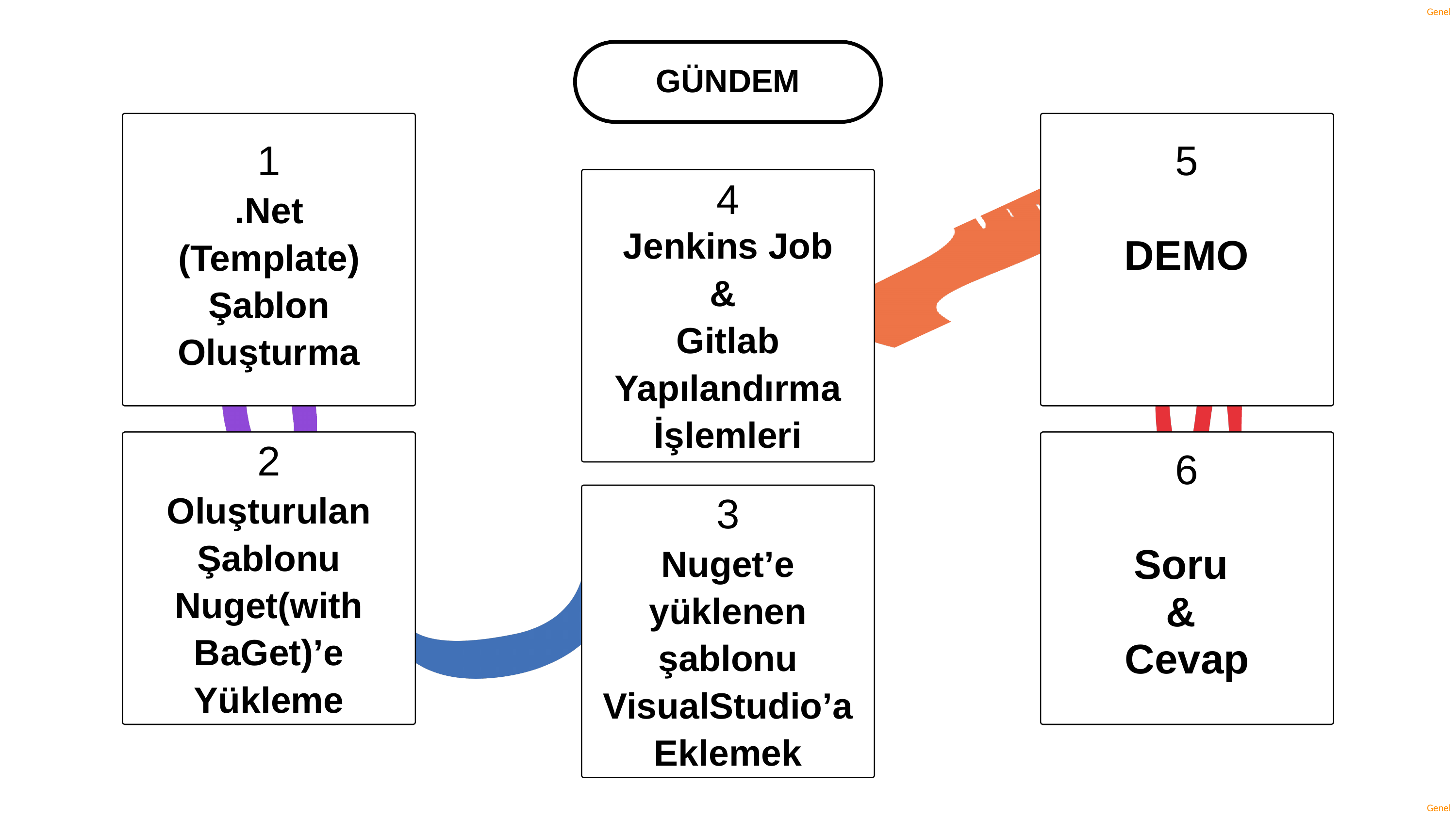

GÜNDEM

1
.Net (Template)
Şablon Oluşturma
5

DEMO

4
Jenkins Job
&
Gitlab Yapılandırma
İşlemleri

2
Oluşturulan Şablonu Nuget(with BaGet)’e Yükleme
6

Soru
&
Cevap

3
Nuget’e yüklenen şablonu VisualStudio’a Eklemek